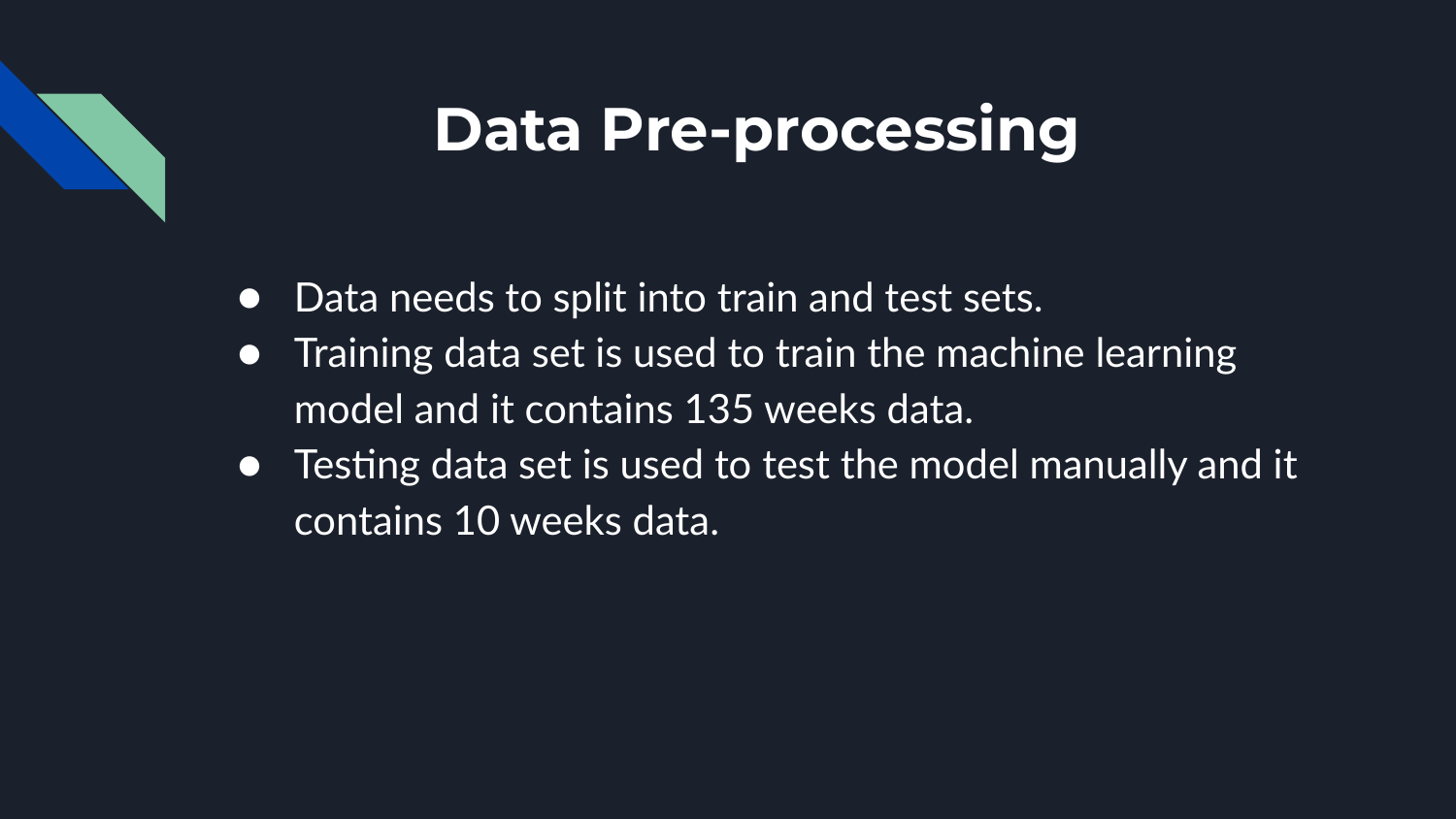

# Data Pre-processing
Data needs to split into train and test sets.
Training data set is used to train the machine learning model and it contains 135 weeks data.
Testing data set is used to test the model manually and it contains 10 weeks data.